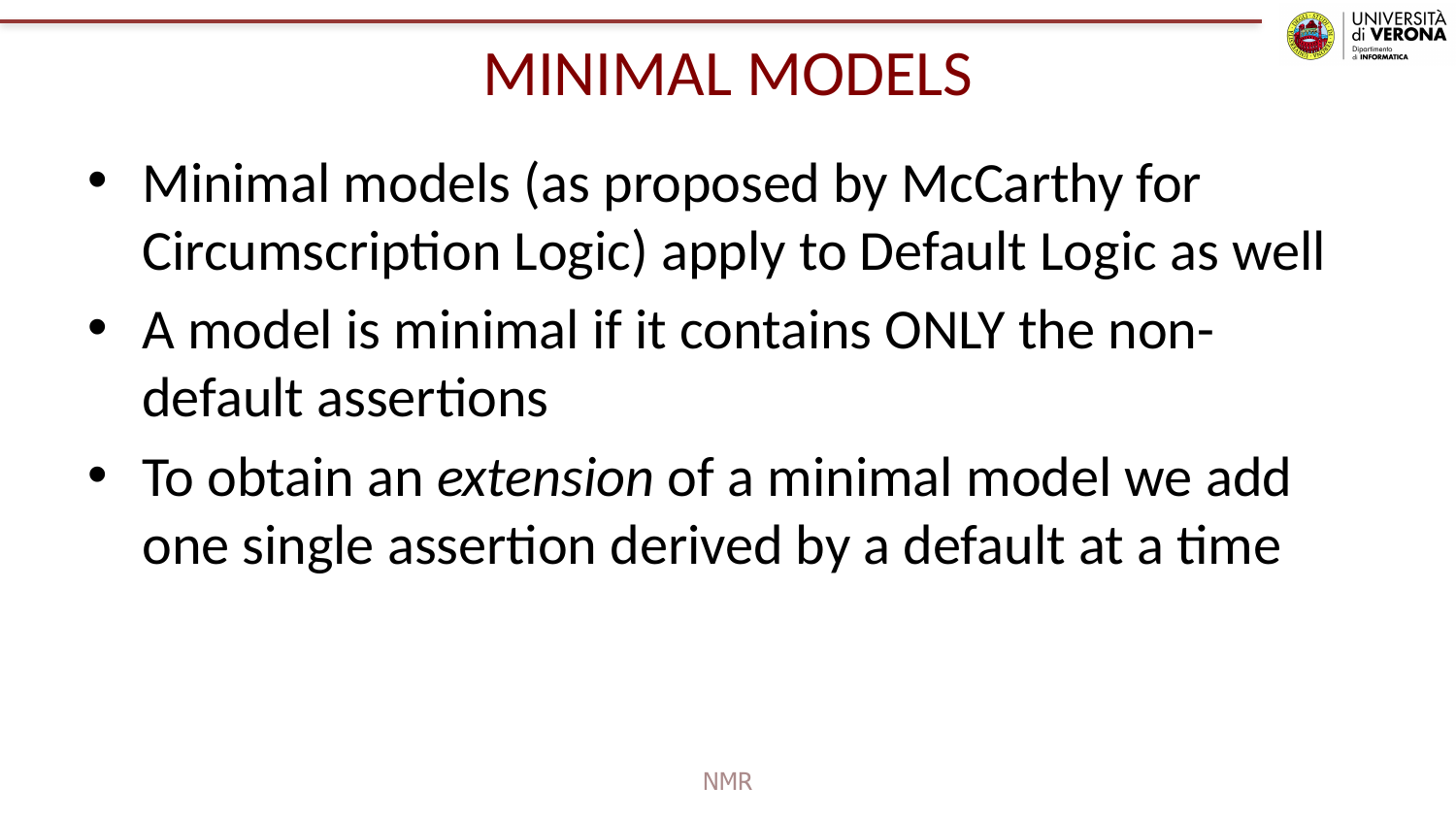

# MINIMAL MODELS
Minimal models (as proposed by McCarthy for Circumscription Logic) apply to Default Logic as well
A model is minimal if it contains ONLY the non-default assertions
To obtain an extension of a minimal model we add one single assertion derived by a default at a time
NMR